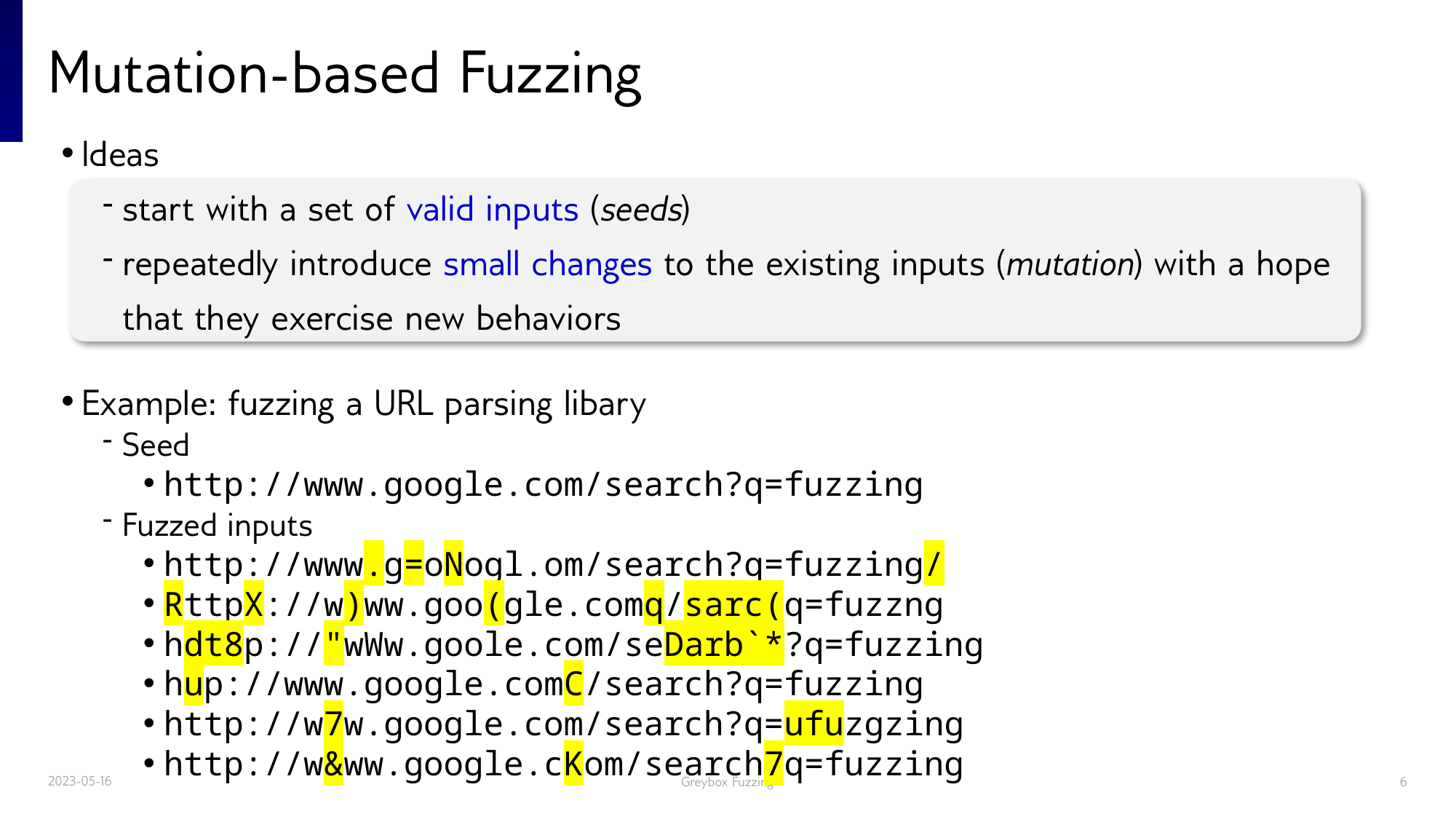

# Mutation-based Fuzzing
Ideas
start with a set of valid inputs (seeds)
repeatedly introduce small changes to the existing inputs (mutation) with a hope that they exercise new behaviors

Example: fuzzing a URL parsing libary
Seed
http://www.google.com/search?q=fuzzing
Fuzzed inputs
http://www.g=oNogl.om/search?q=fuzzing/
RttpX://w)ww.goo(gle.comq/sarc(q=fuzzng
hdt8p://"wWw.goole.com/seDarb`*?q=fuzzing
hup://www.google.comC/search?q=fuzzing
http://w7w.google.com/search?q=ufuzgzing
http://w&ww.google.cKom/search7q=fuzzing

2023-05-16
Greybox Fuzzing
6